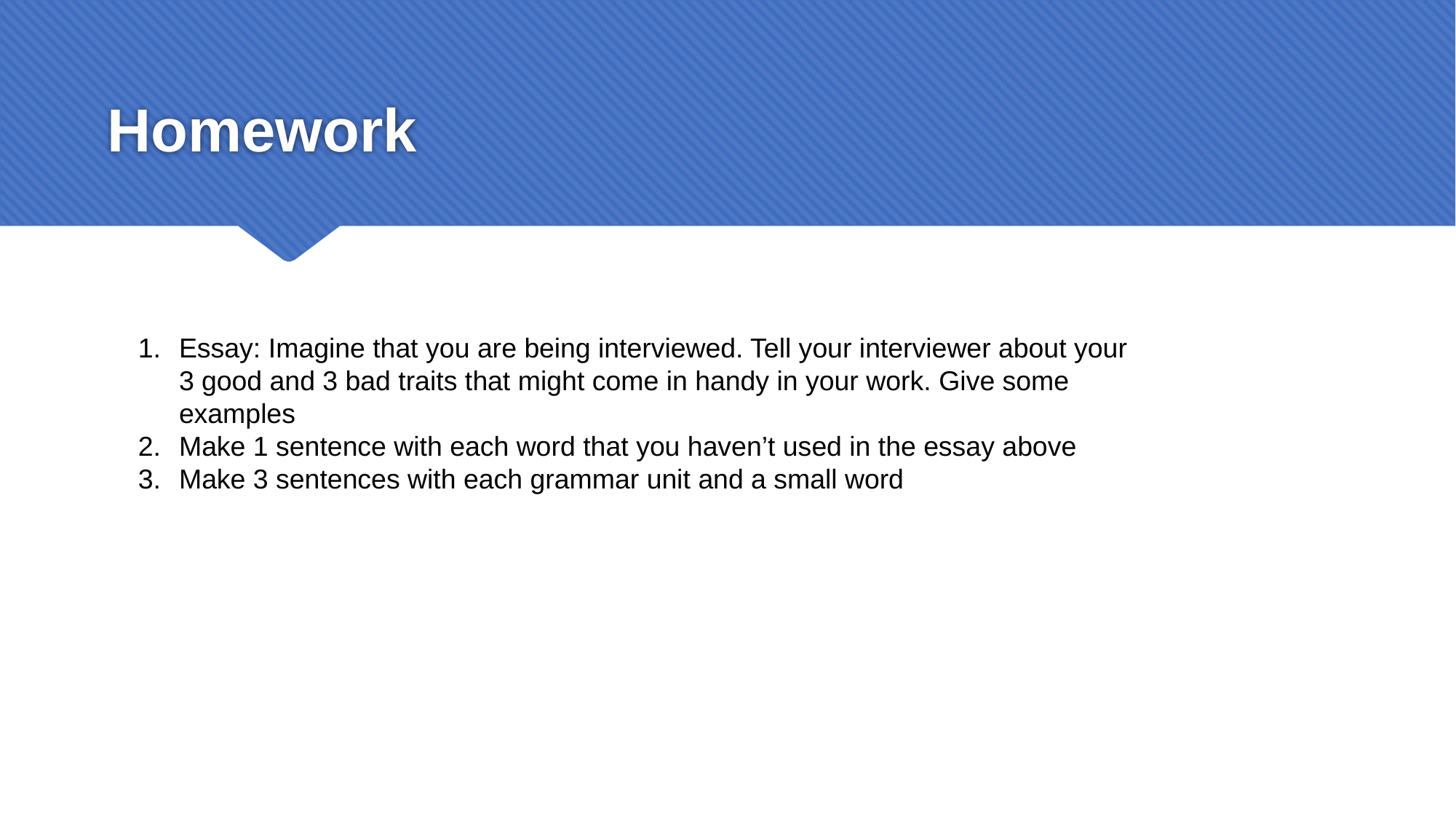

# Homework
Essay: Imagine that you are being interviewed. Tell your interviewer about your 3 good and 3 bad traits that might come in handy in your work. Give some examples
Make 1 sentence with each word that you haven’t used in the essay above
Make 3 sentences with each grammar unit and a small word